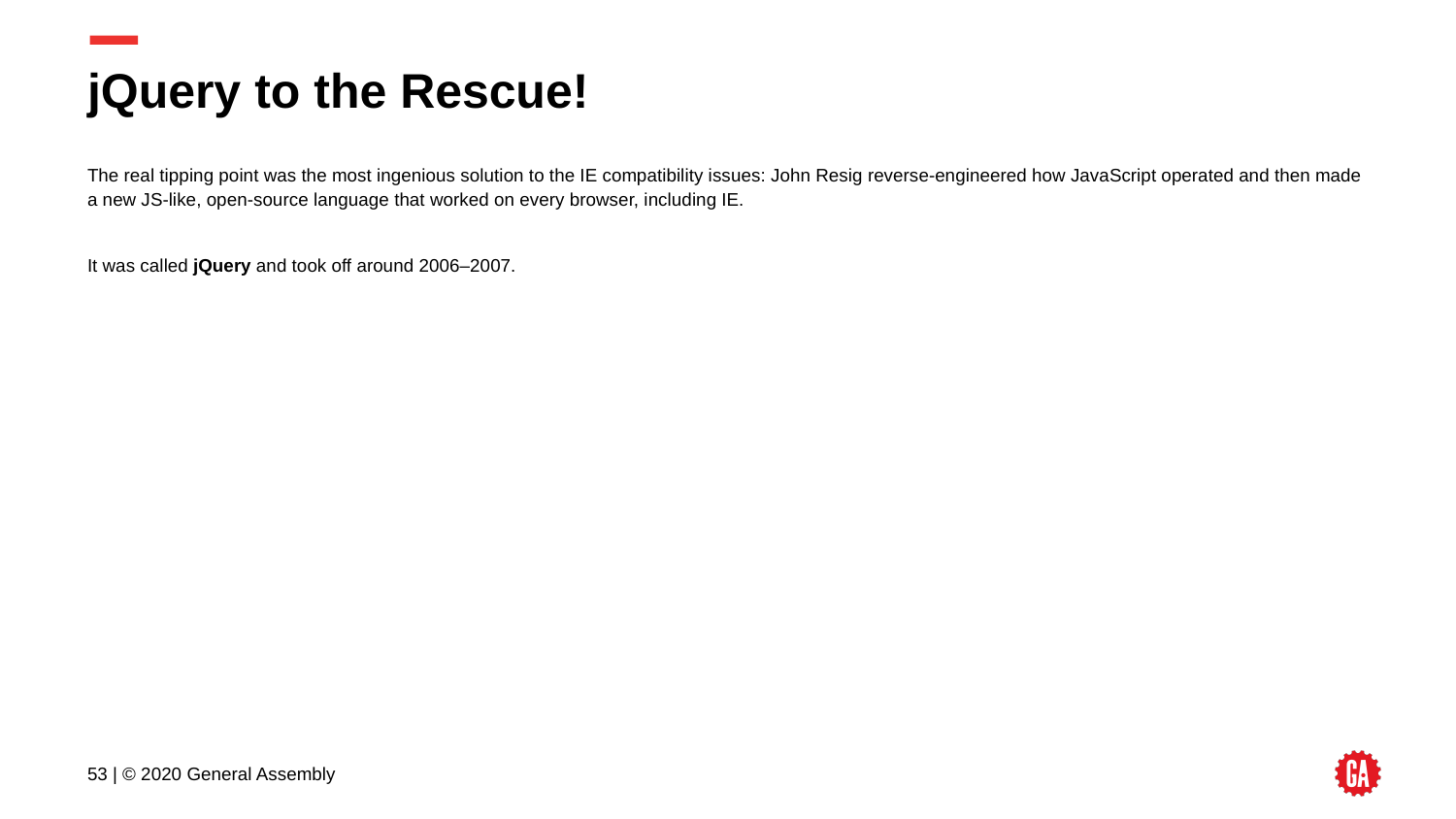

# jQuery to the Rescue!
The real tipping point was the most ingenious solution to the IE compatibility issues: John Resig reverse-engineered how JavaScript operated and then made a new JS-like, open-source language that worked on every browser, including IE.
It was called jQuery and took off around 2006–2007.
53 | © 2020 General Assembly